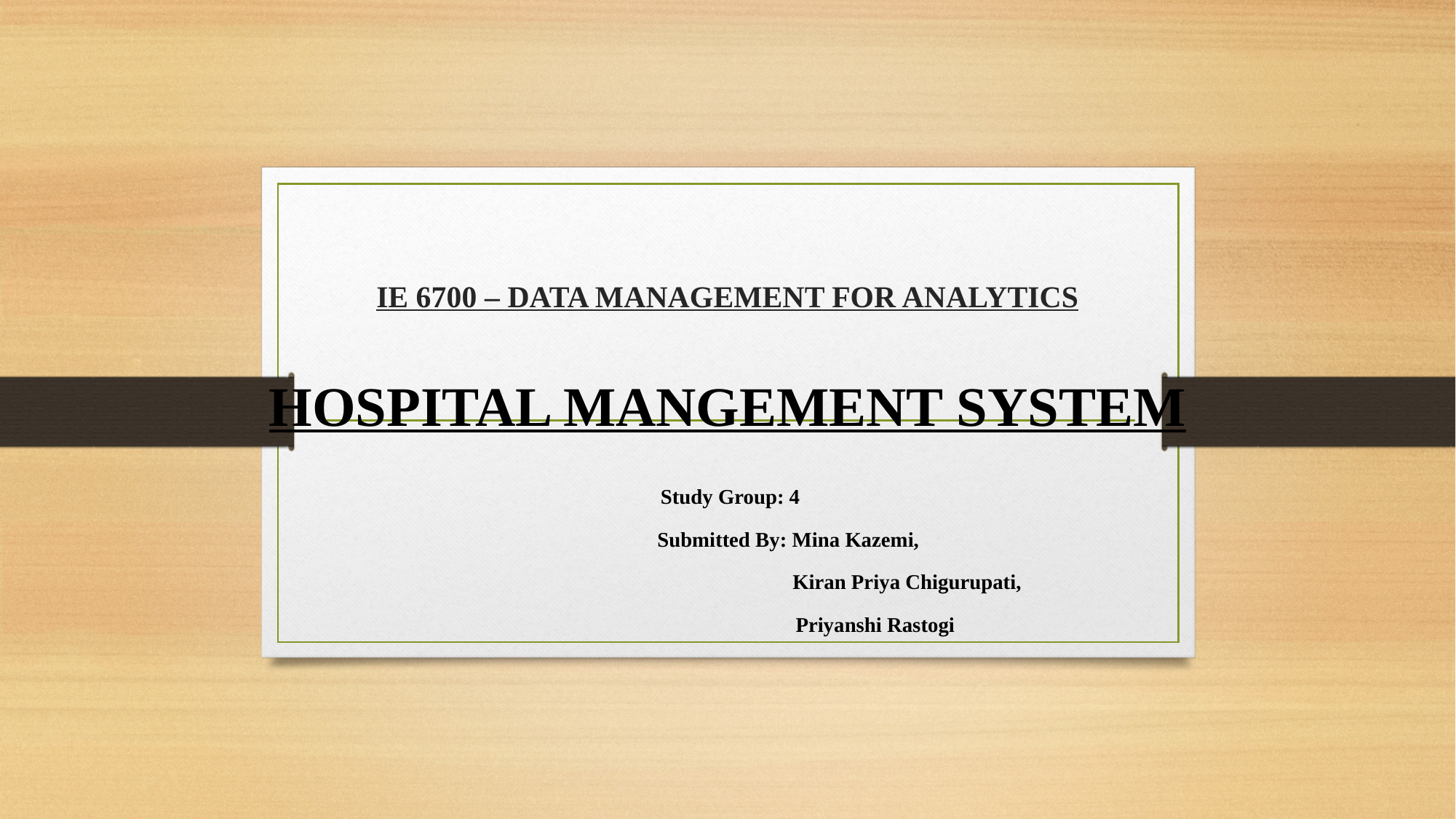

# IE 6700 – DATA MANAGEMENT FOR ANALYTICS
HOSPITAL MANGEMENT SYSTEM

 Study Group: 4
                        Submitted By: Mina Kazemi,
                                                                     Kiran Priya Chigurupati,
                                                        Priyanshi Rastogi